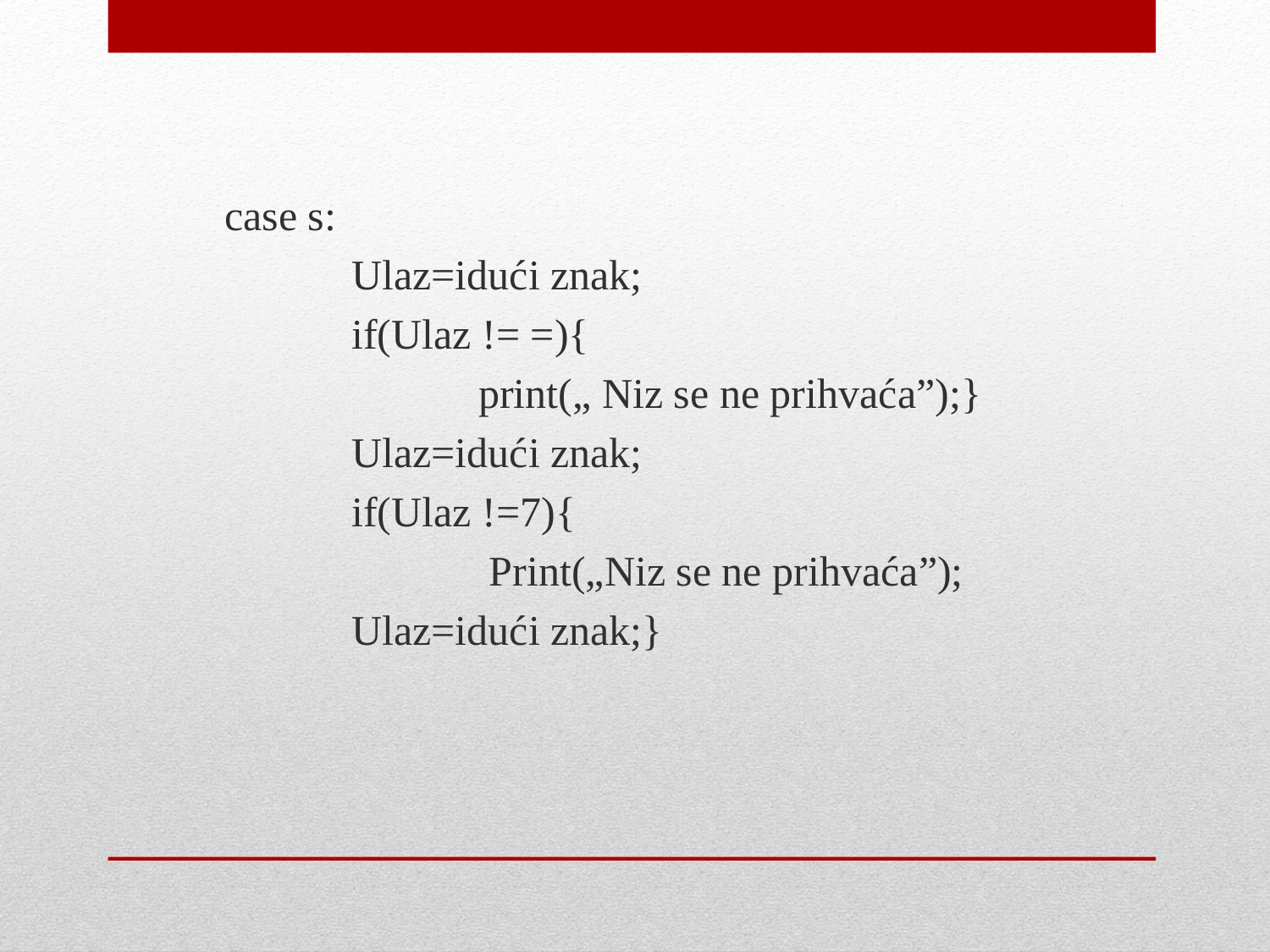

case s:
		Ulaz=idući znak;
		if(Ulaz != =){
			print(„ Niz se ne prihvaća”);}
		Ulaz=idući znak;
		if(Ulaz !=7){
			 Print(„Niz se ne prihvaća”);
		Ulaz=idući znak;}